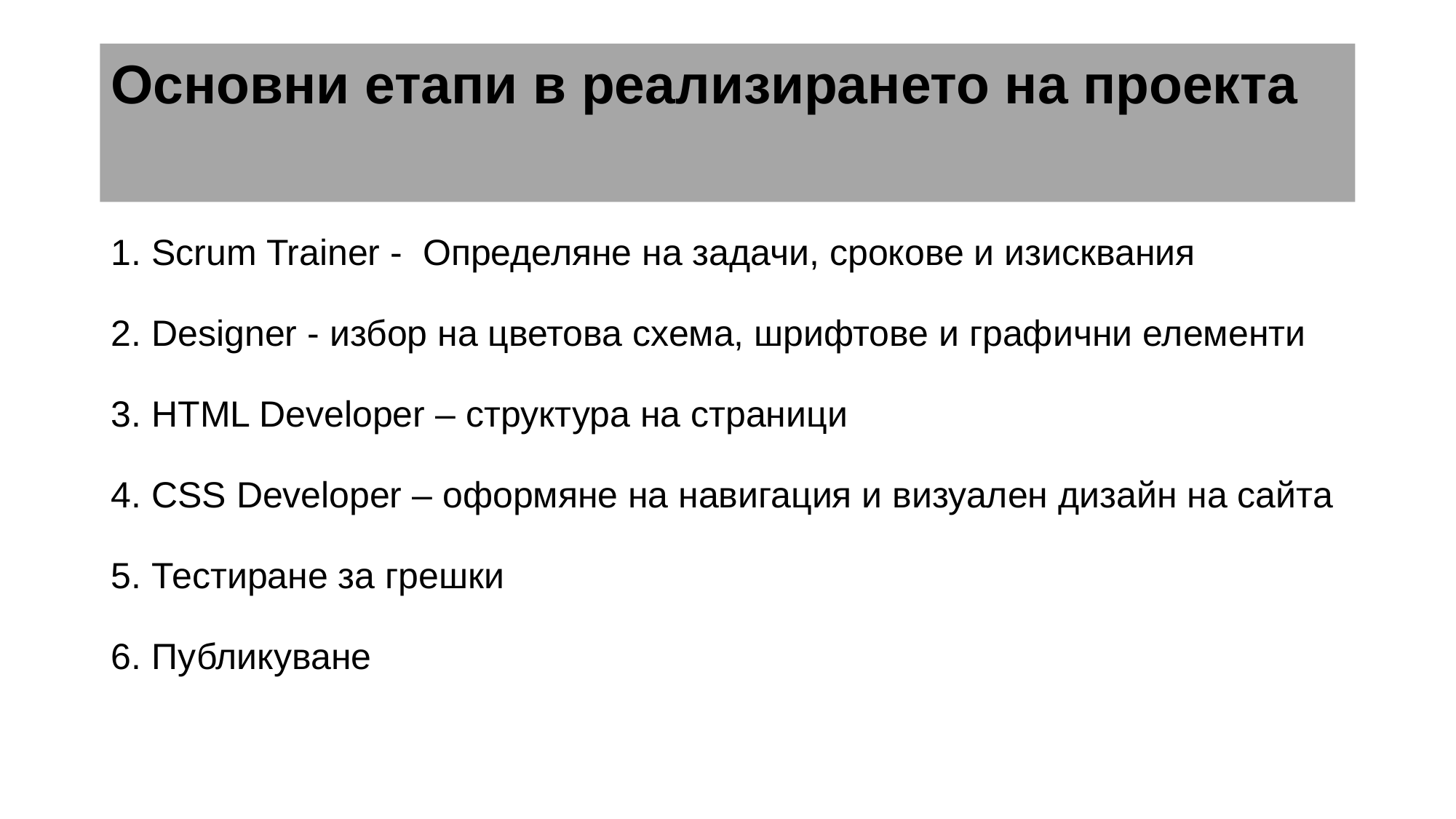

# Основни етапи в реализирането на проекта
Scrum Trainer -  Определяне на задачи, срокове и изисквания
Designer - избор на цветова схема, шрифтове и графични елементи
HTML Developer – структура на страници
CSS Developer – оформяне на навигация и визуален дизайн на сайта
Тестиране за грешки
Публикуване